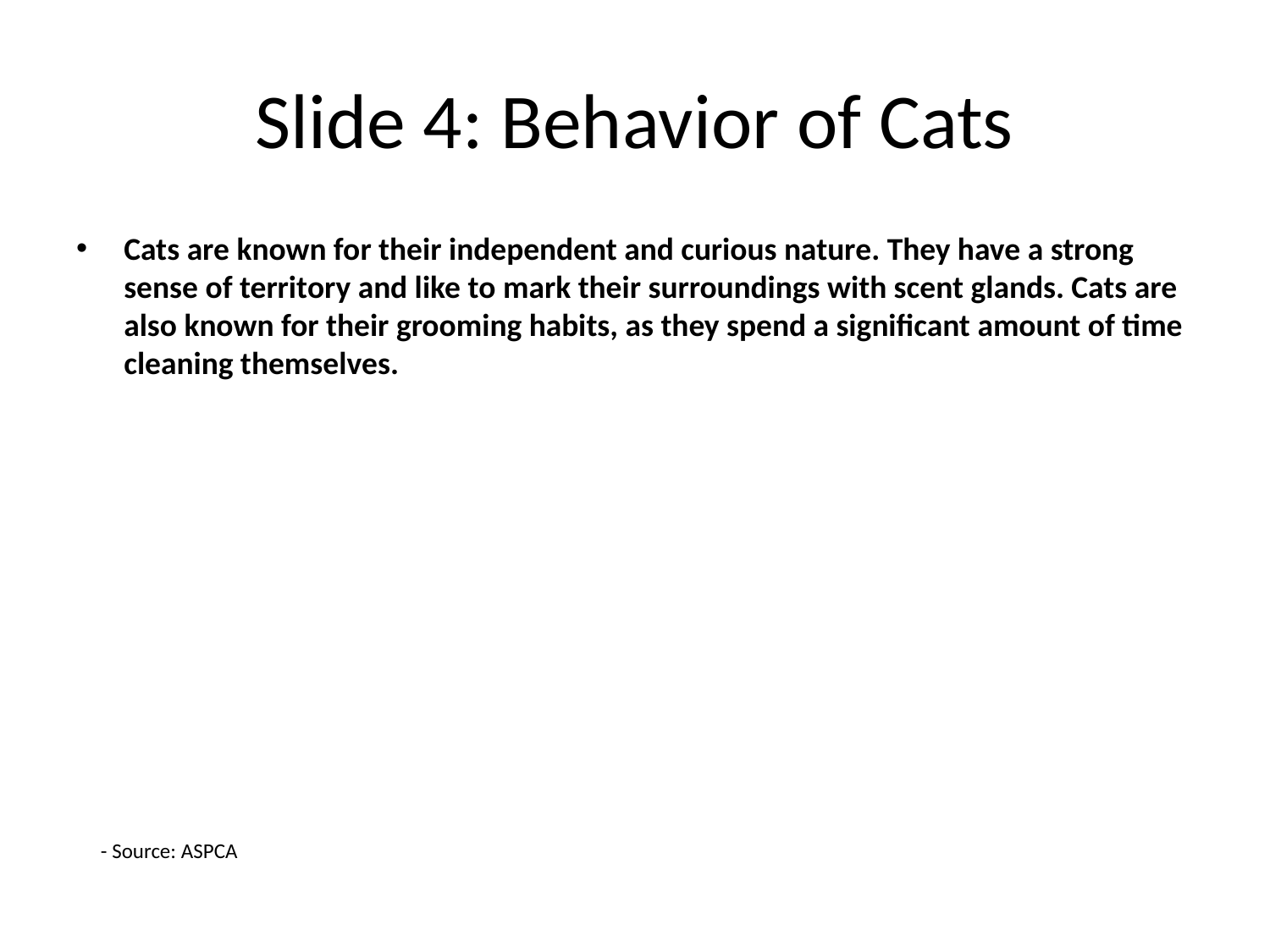

# Slide 4: Behavior of Cats
Cats are known for their independent and curious nature. They have a strong sense of territory and like to mark their surroundings with scent glands. Cats are also known for their grooming habits, as they spend a significant amount of time cleaning themselves.

- Source: ASPCA